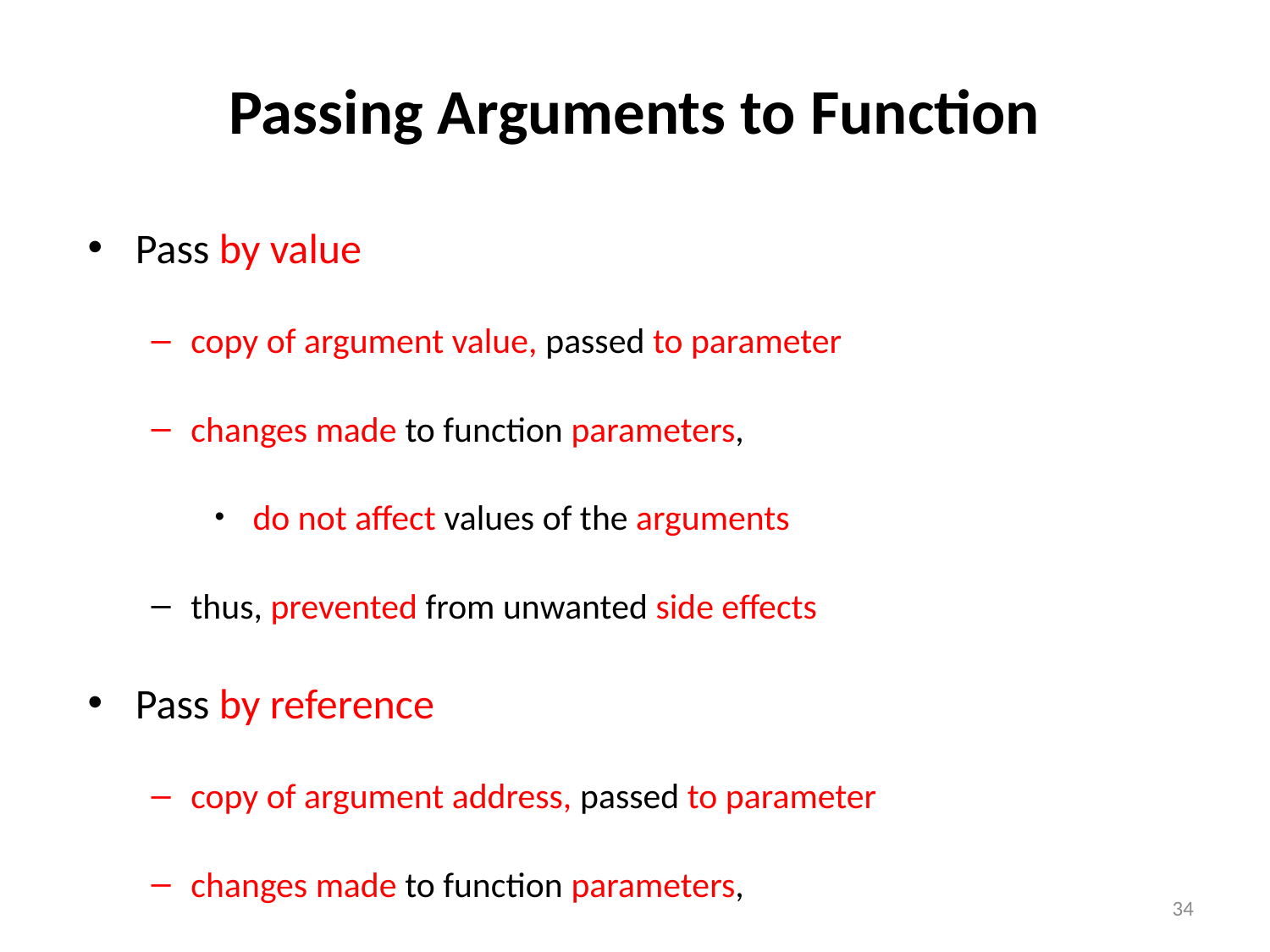

# Passing Arguments to Function
Pass by value

copy of argument value, passed to parameter

changes made to function parameters,

 do not affect values of the arguments

thus, prevented from unwanted side effects

Pass by reference

copy of argument address, passed to parameter

changes made to function parameters,

affect or modify values of the arguments
34